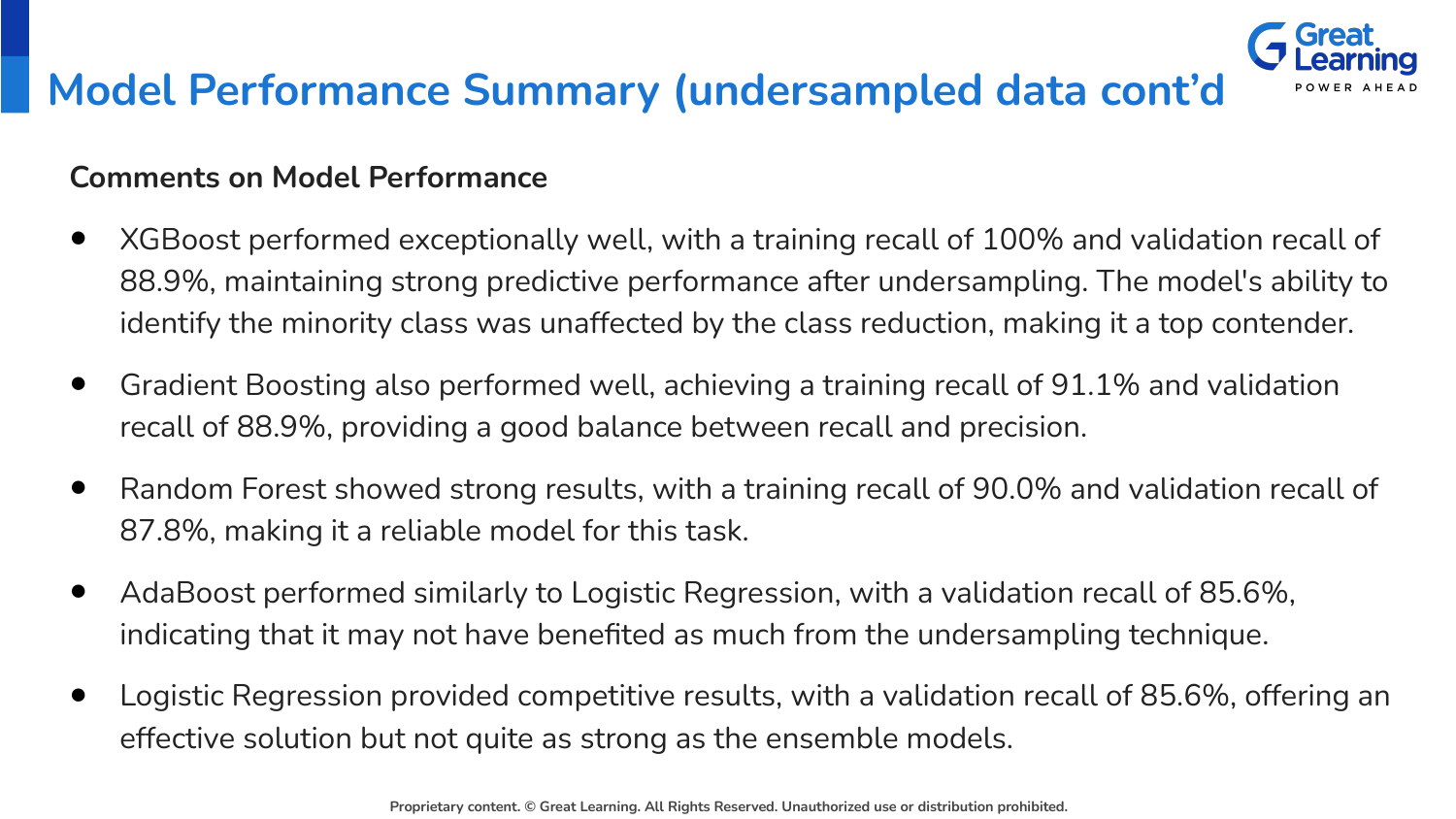

# Model Performance Summary (undersampled data cont’d
Comments on Model Performance
XGBoost performed exceptionally well, with a training recall of 100% and validation recall of 88.9%, maintaining strong predictive performance after undersampling. The model's ability to identify the minority class was unaffected by the class reduction, making it a top contender.
Gradient Boosting also performed well, achieving a training recall of 91.1% and validation recall of 88.9%, providing a good balance between recall and precision.
Random Forest showed strong results, with a training recall of 90.0% and validation recall of 87.8%, making it a reliable model for this task.
AdaBoost performed similarly to Logistic Regression, with a validation recall of 85.6%, indicating that it may not have benefited as much from the undersampling technique.
Logistic Regression provided competitive results, with a validation recall of 85.6%, offering an effective solution but not quite as strong as the ensemble models.